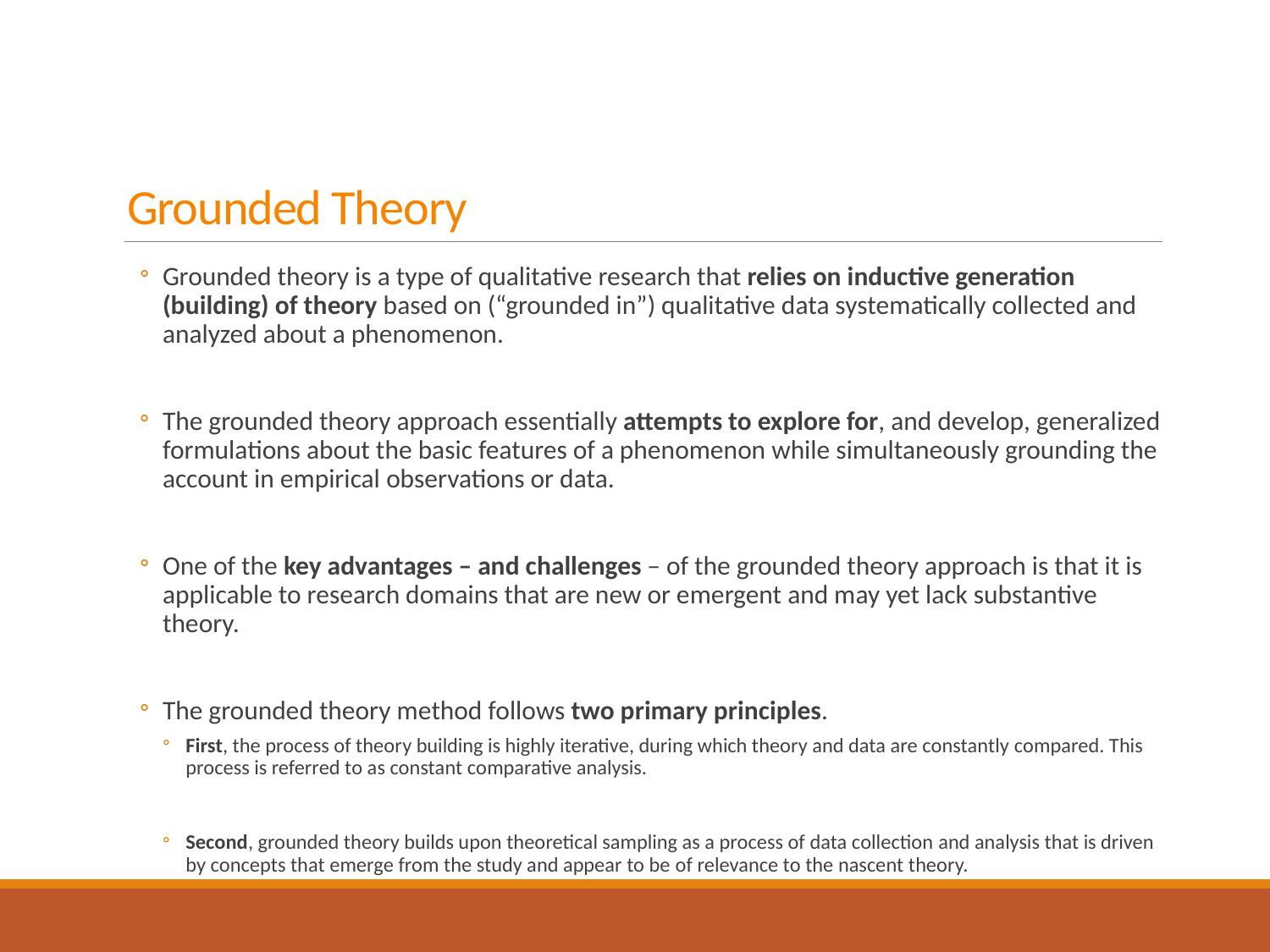

# Grounded Theory
Grounded theory is a type of qualitative research that relies on inductive generation (building) of theory based on (“grounded in”) qualitative data systematically collected and analyzed about a phenomenon.

The grounded theory approach essentially attempts to explore for, and develop, generalized formulations about the basic features of a phenomenon while simultaneously grounding the account in empirical observations or data.

One of the key advantages – and challenges – of the grounded theory approach is that it is applicable to research domains that are new or emergent and may yet lack substantive theory.

The grounded theory method follows two primary principles.
First, the process of theory building is highly iterative, during which theory and data are constantly compared. This process is referred to as constant comparative analysis.

Second, grounded theory builds upon theoretical sampling as a process of data collection and analysis that is driven by concepts that emerge from the study and appear to be of relevance to the nascent theory.